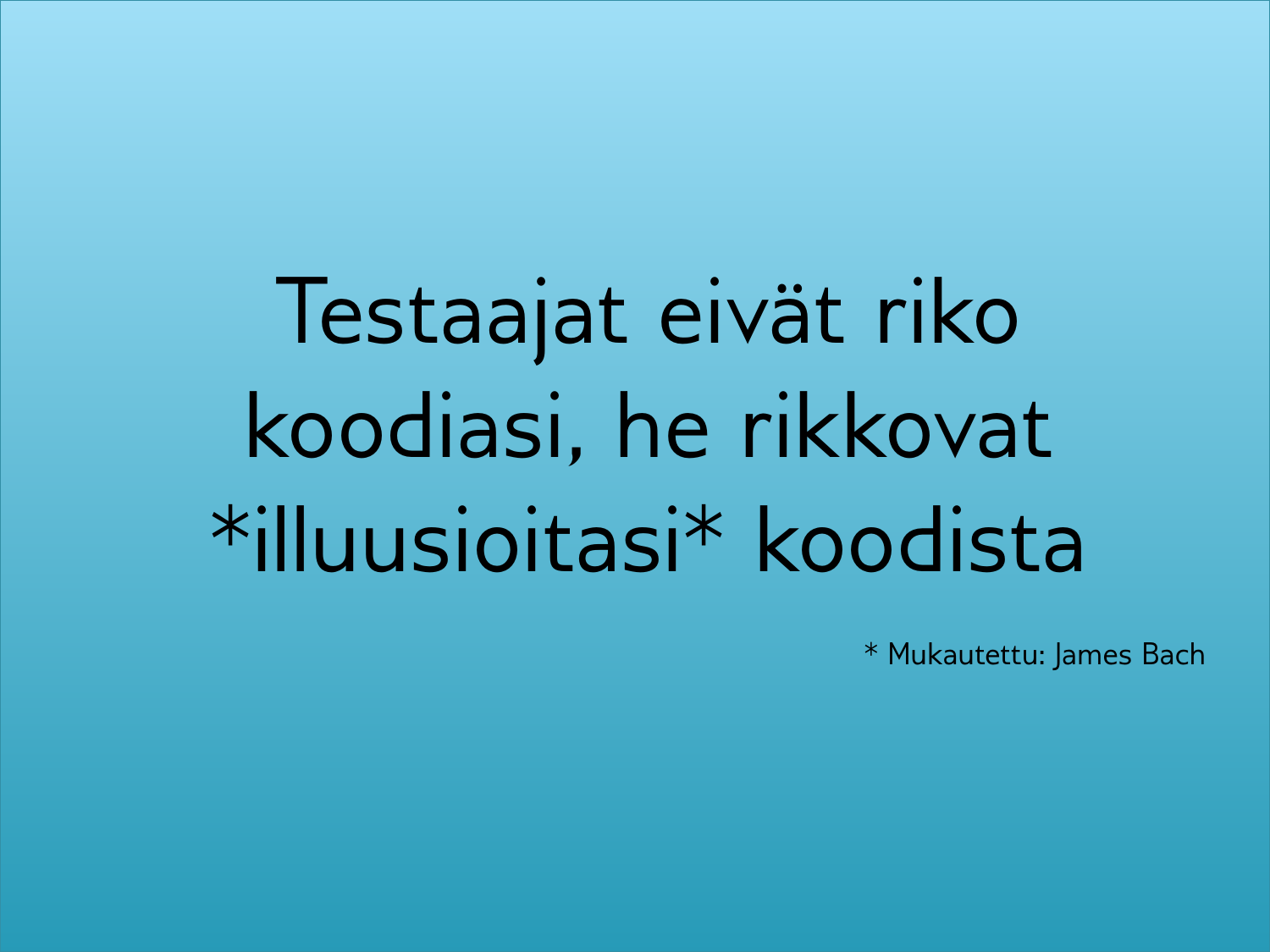

Testaajat eivät riko koodiasi, he rikkovat *illuusioitasi* koodista
* Mukautettu: James Bach